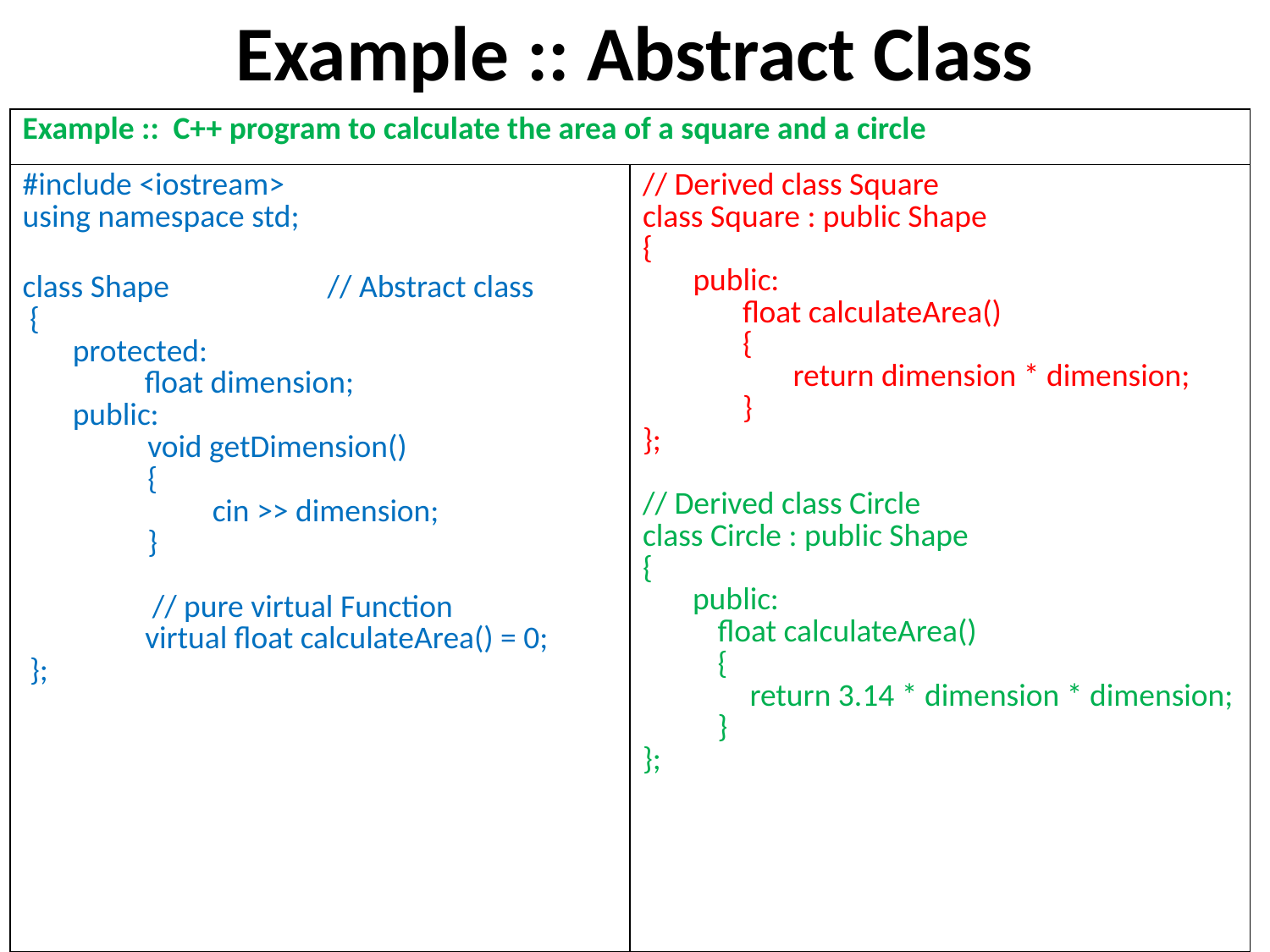

# Example :: Abstract Class
| Example :: C++ program to calculate the area of a square and a circle |  |
| --- | --- |
| #include <iostream> using namespace std; class Shape // Abstract class { protected: float dimension; public: void getDimension() { cin >> dimension; } // pure virtual Function virtual float calculateArea() = 0; }; | // Derived class Square class Square : public Shape { public: float calculateArea() { return dimension \* dimension; } }; // Derived class Circle class Circle : public Shape { public: float calculateArea() { return 3.14 \* dimension \* dimension; } }; |